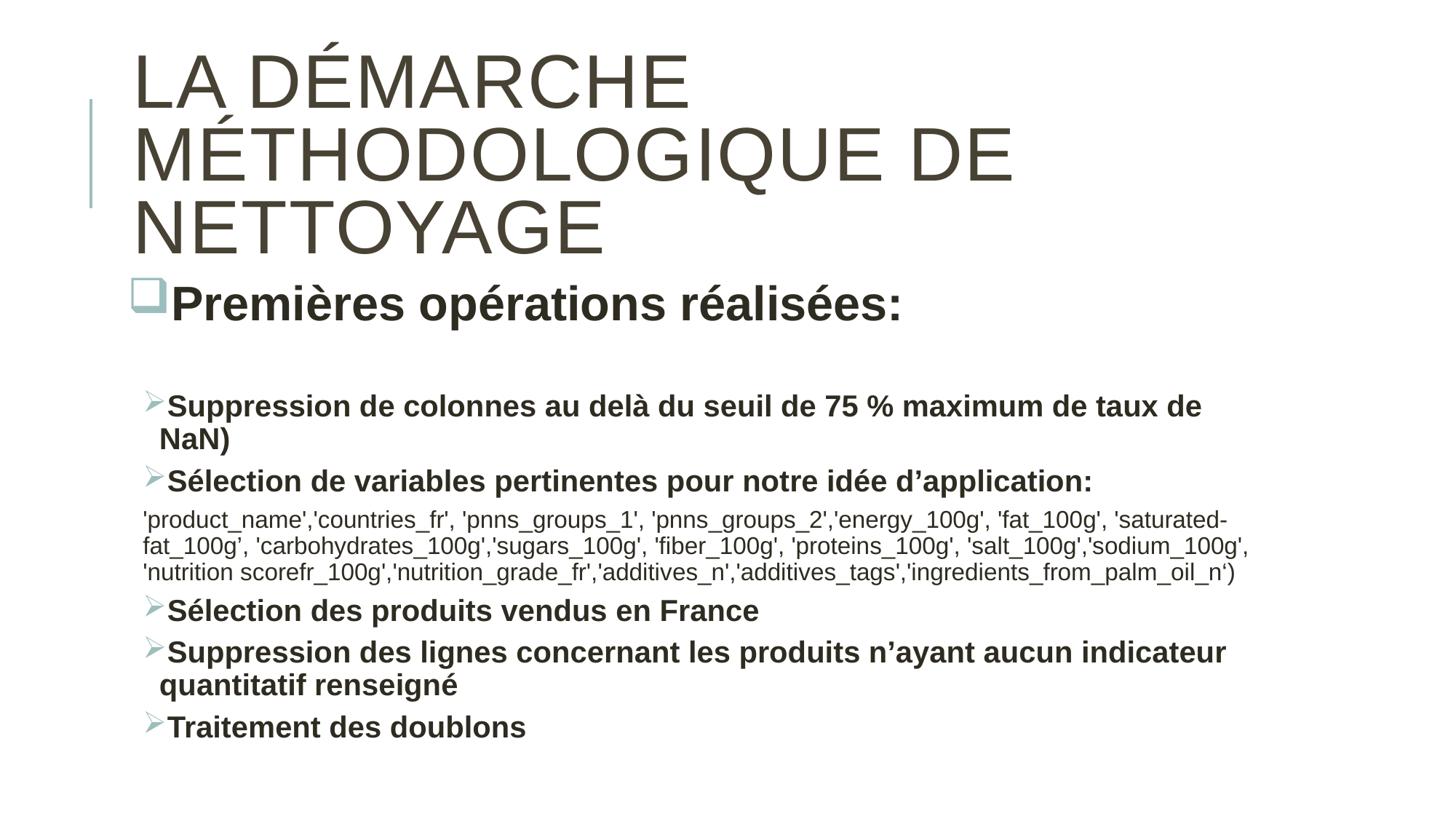

# La démarche méthodologique de nettoyage
Premières opérations réalisées:

Suppression de colonnes au delà du seuil de 75 % maximum de taux de NaN)
Sélection de variables pertinentes pour notre idée d’application:
'product_name','countries_fr', 'pnns_groups_1', 'pnns_groups_2','energy_100g', 'fat_100g', 'saturated-fat_100g’, 'carbohydrates_100g','sugars_100g', 'fiber_100g', 'proteins_100g', 'salt_100g','sodium_100g',  'nutrition scorefr_100g','nutrition_grade_fr','additives_n','additives_tags','ingredients_from_palm_oil_n‘)
Sélection des produits vendus en France
Suppression des lignes concernant les produits n’ayant aucun indicateur quantitatif renseigné
Traitement des doublons